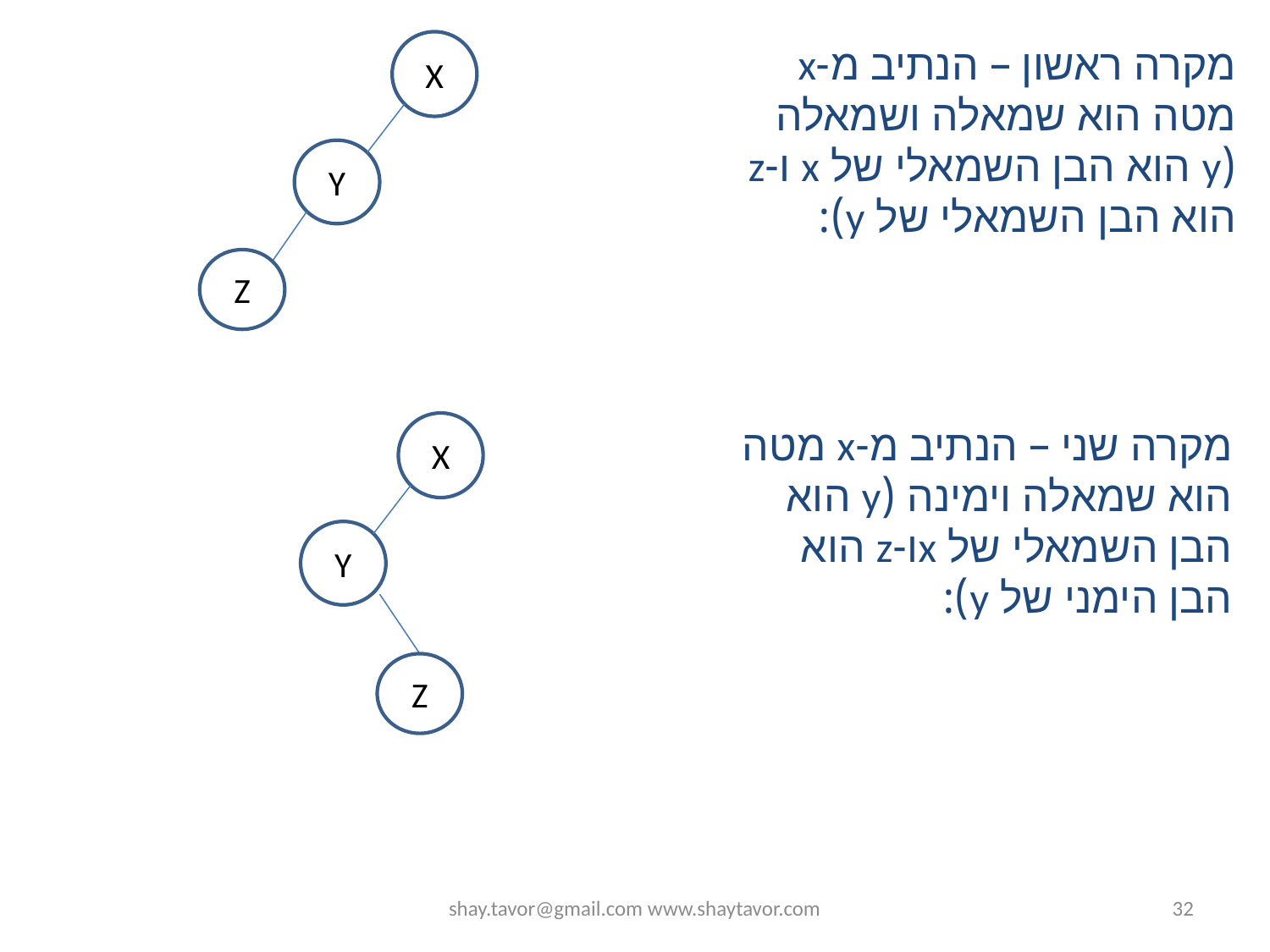

מקרה ראשון – הנתיב מ-x מטה הוא שמאלה ושמאלה (y הוא הבן השמאלי של x ו-z הוא הבן השמאלי של y):
X
Y
Z
מקרה שני – הנתיב מ-x מטה הוא שמאלה וימינה (y הוא הבן השמאלי של xו-z הוא הבן הימני של y):
X
Y
Z
shay.tavor@gmail.com www.shaytavor.com
32